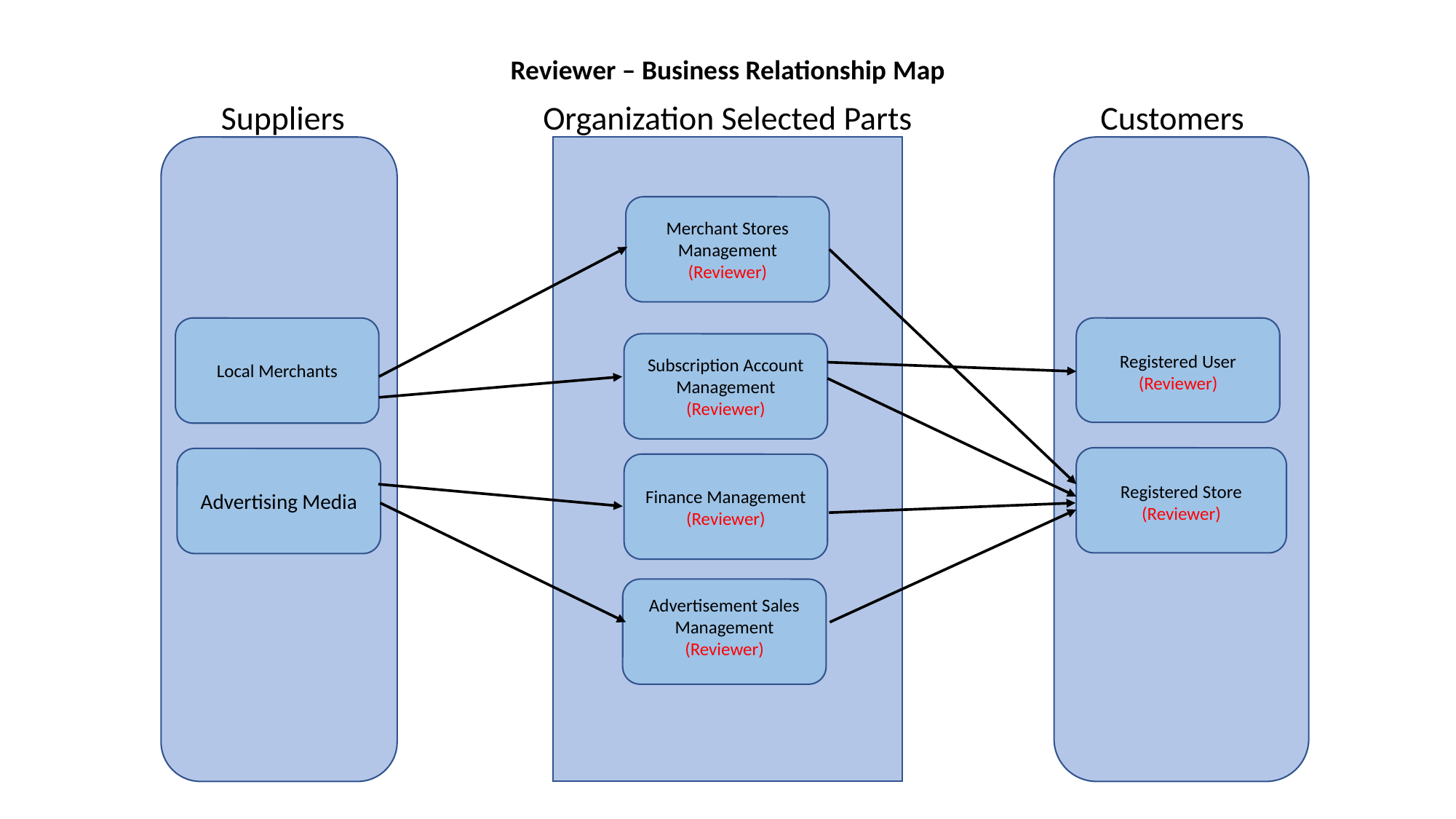

Reviewer – Business Relationship Map

Suppliers

Organization Selected Parts

Customers

Merchant Stores Management
(Reviewer)

Local Merchants

Registered User
(Reviewer)

Subscription Account Management
(Reviewer)

Registered Store
(Reviewer)

Advertising Media

Finance Management
(Reviewer)

Advertisement Sales Management
(Reviewer)